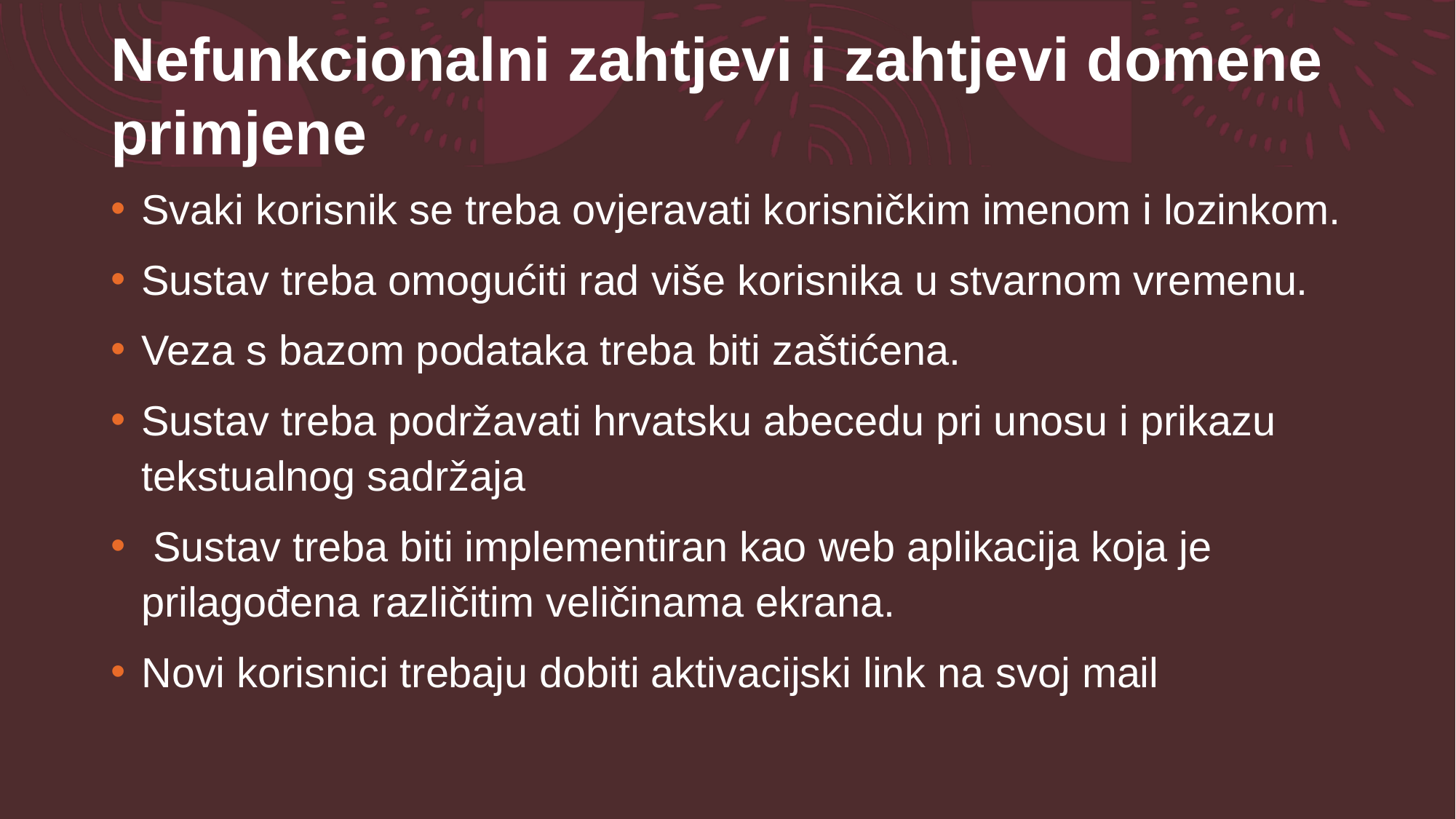

Nefunkcionalni zahtjevi i zahtjevi domene primjene
Svaki korisnik se treba ovjeravati korisničkim imenom i lozinkom.
Sustav treba omogućiti rad više korisnika u stvarnom vremenu.
Veza s bazom podataka treba biti zaštićena.
Sustav treba podržavati hrvatsku abecedu pri unosu i prikazu tekstualnog sadržaja
 Sustav treba biti implementiran kao web aplikacija koja je prilagođena različitim veličinama ekrana.
Novi korisnici trebaju dobiti aktivacijski link na svoj mail